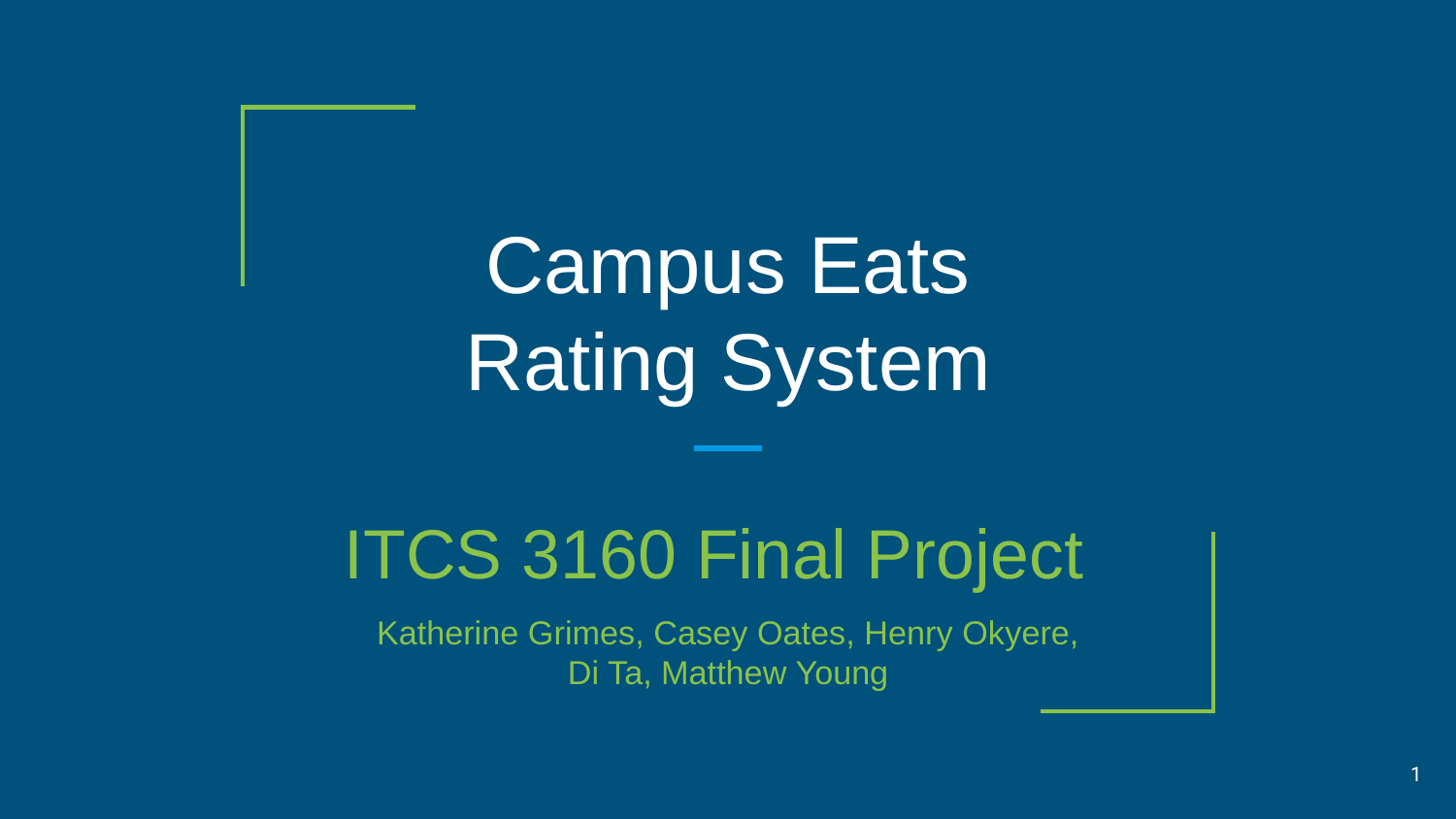

# Campus Eats
Rating System
ITCS 3160 Final Project

Katherine Grimes, Casey Oates, Henry Okyere, Di Ta, Matthew Young
1